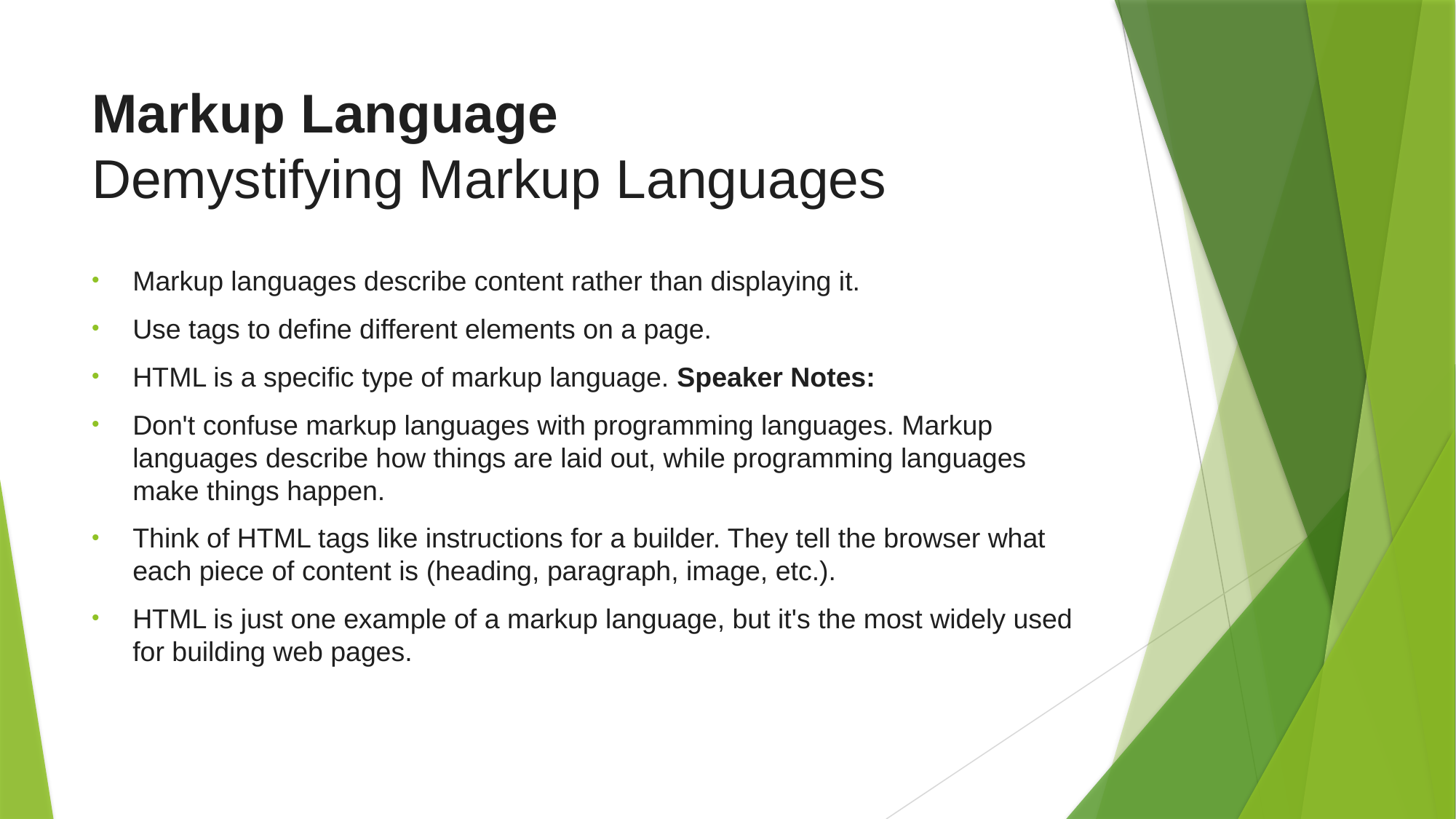

# Markup Language Demystifying Markup Languages
Markup languages describe content rather than displaying it.
Use tags to define different elements on a page.
HTML is a specific type of markup language. Speaker Notes:
Don't confuse markup languages with programming languages. Markup languages describe how things are laid out, while programming languages make things happen.
Think of HTML tags like instructions for a builder. They tell the browser what each piece of content is (heading, paragraph, image, etc.).
HTML is just one example of a markup language, but it's the most widely used for building web pages.